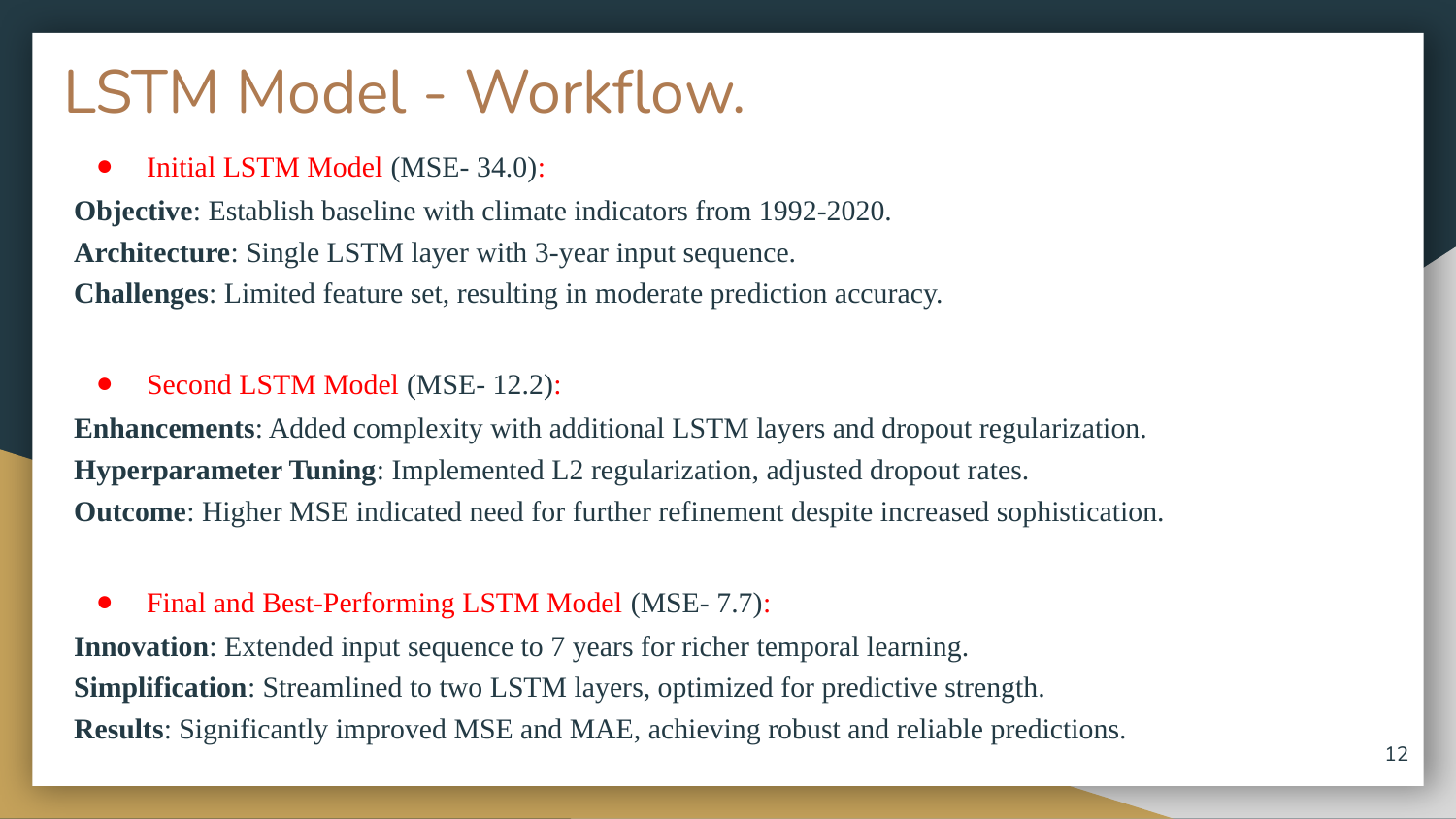

# LSTM Model - Workflow.
Initial LSTM Model (MSE- 34.0):
Objective: Establish baseline with climate indicators from 1992-2020.
Architecture: Single LSTM layer with 3-year input sequence.
Challenges: Limited feature set, resulting in moderate prediction accuracy.

Second LSTM Model (MSE- 12.2):
Enhancements: Added complexity with additional LSTM layers and dropout regularization.
Hyperparameter Tuning: Implemented L2 regularization, adjusted dropout rates.
Outcome: Higher MSE indicated need for further refinement despite increased sophistication.

Final and Best-Performing LSTM Model (MSE- 7.7):
Innovation: Extended input sequence to 7 years for richer temporal learning.
Simplification: Streamlined to two LSTM layers, optimized for predictive strength.
Results: Significantly improved MSE and MAE, achieving robust and reliable predictions.
12